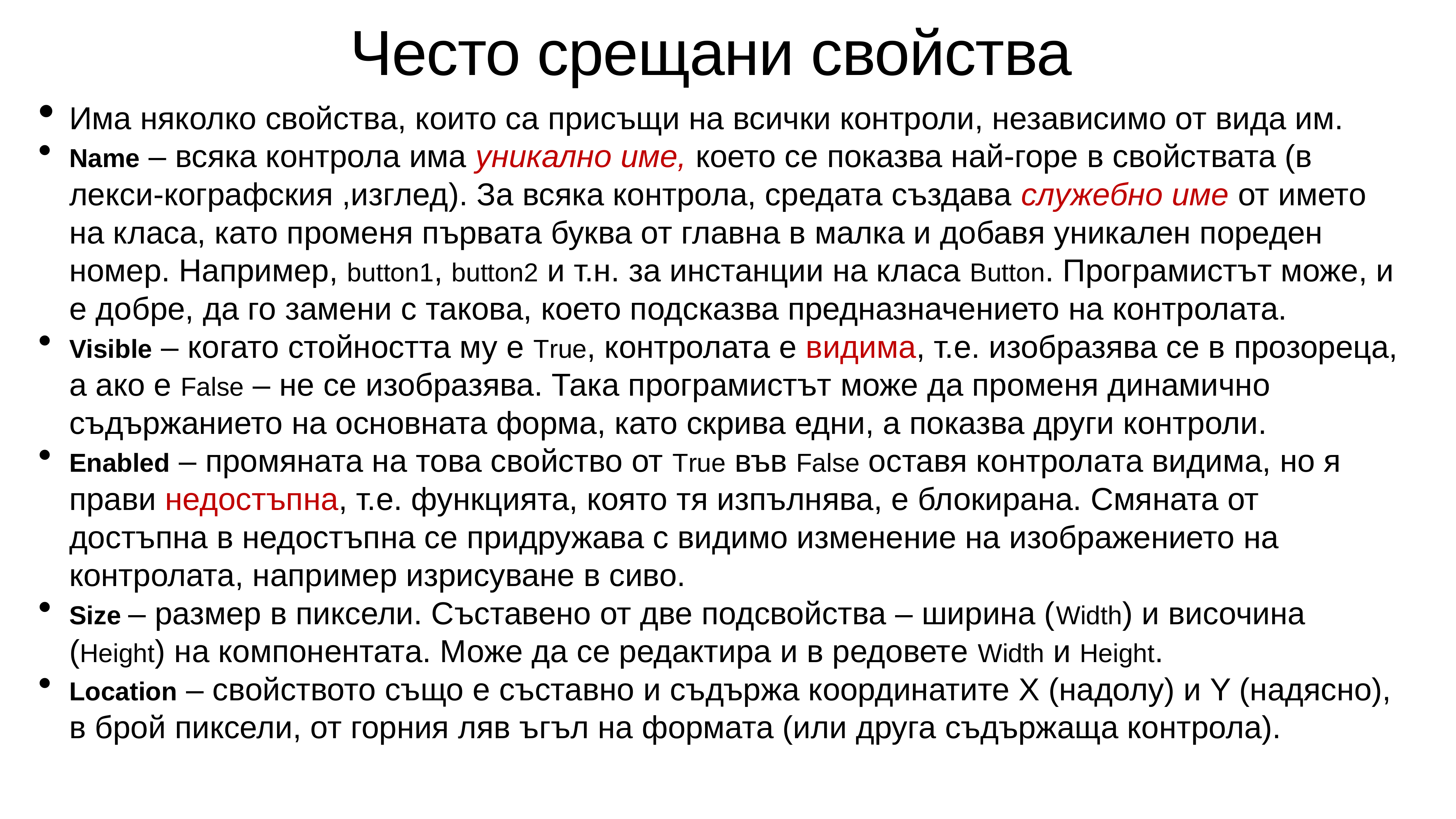

# Често срещани свойства
Има няколко свойства, които са присъщи на всички контроли, независимо от вида им.
Name – всяка контрола има уникално име, което се показва най-горе в свойствата (в лекси-кографския ,изглед). За всяка контрола, средата създава служебно име от името на класа, като променя първата буква от главна в малка и добавя уникален пореден номер. Например, button1, button2 и т.н. за инстанции на класа Button. Програмистът може, и е добре, да го замени с такова, което подсказва предназначението на контролата.
Visible – когато стойността му е True, контролата е видима, т.е. изобразява се в прозореца, а ако е False – не се изобразява. Така програмистът може да променя динамично съдържанието на основната форма, като скрива едни, а показва други контроли.
Enabled – промяната на това свойство от True във False оставя контролата видима, но я прави недостъпна, т.е. функцията, която тя изпълнява, е блокирана. Смяната от достъпна в недостъпна се придружава с видимо изменение на изображението на контролата, например изрисуване в сиво.
Size – размер в пиксели. Съставено от две подсвойства – ширина (Width) и височина (Height) на компонентата. Може да се редактира и в редовете Width и Height.
Location – свойството също е съставно и съдържа координатите X (надолу) и Y (надясно), в брой пиксели, от горния ляв ъгъл на формата (или друга съдържаща контрола).